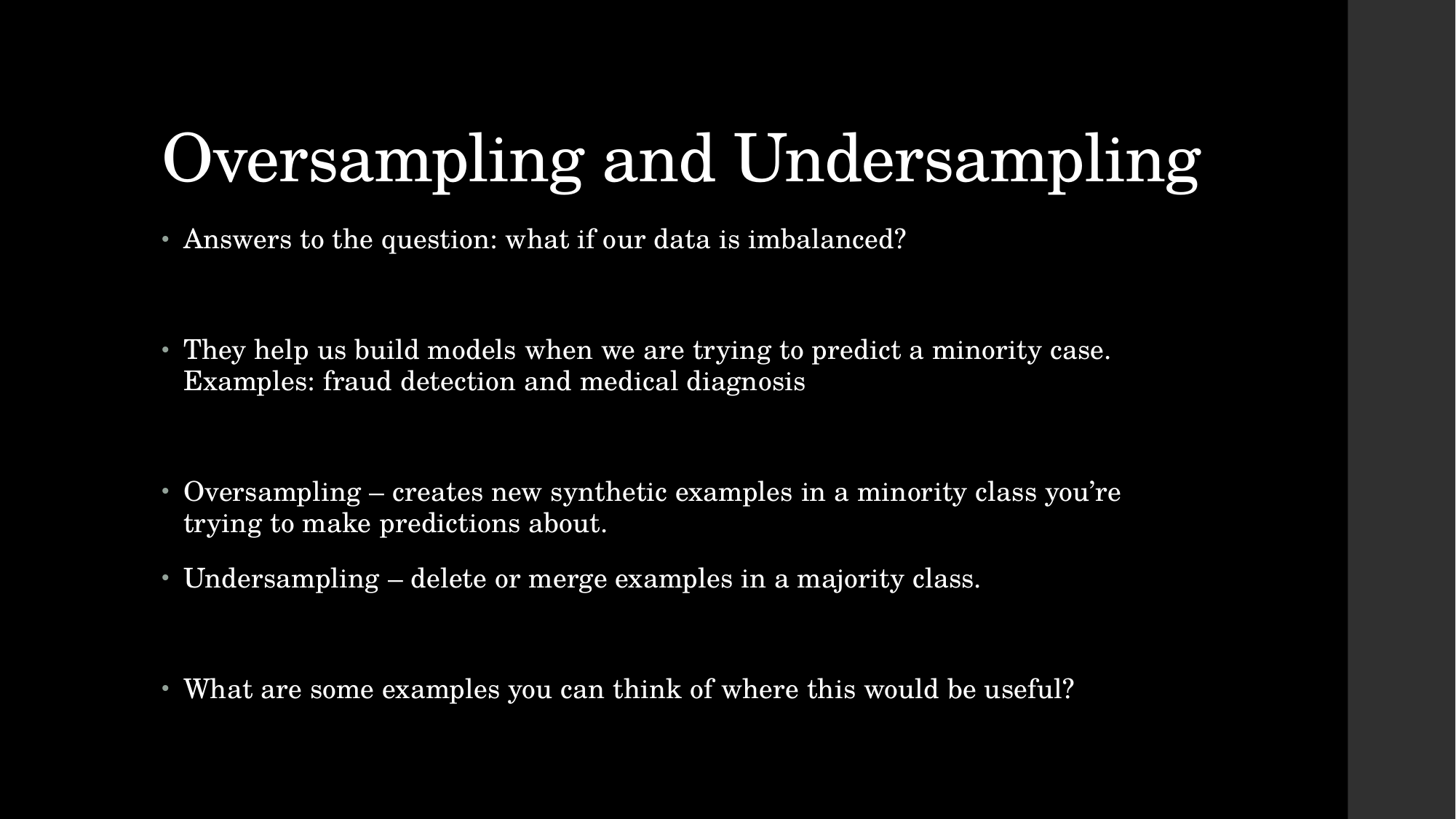

# Oversampling and Undersampling
Answers to the question: what if our data is imbalanced?

They help us build models when we are trying to predict a minority case. Examples: fraud detection and medical diagnosis

Oversampling – creates new synthetic examples in a minority class you’re trying to make predictions about.
Undersampling – delete or merge examples in a majority class.

What are some examples you can think of where this would be useful?